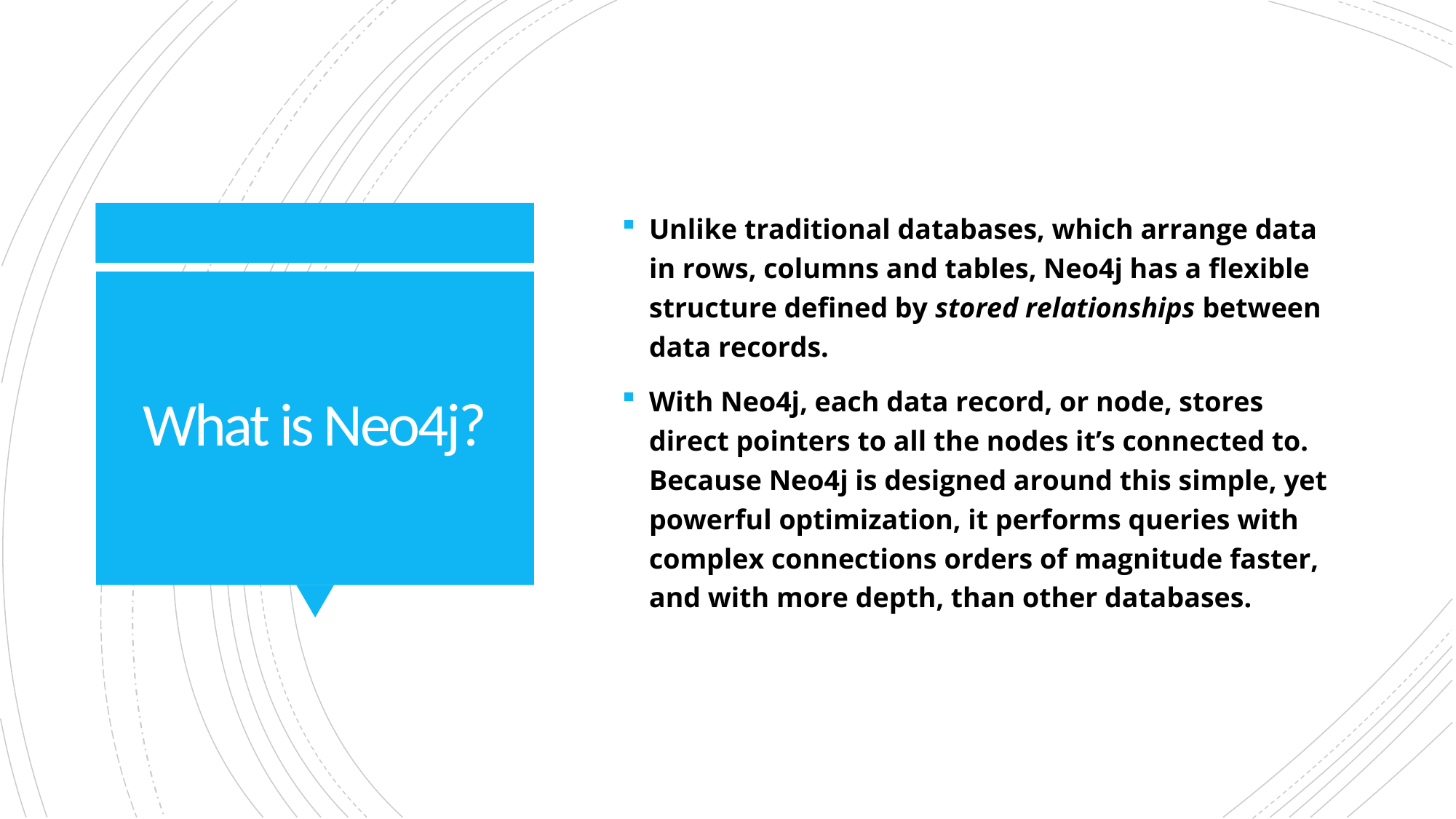

Unlike traditional databases, which arrange data in rows, columns and tables, Neo4j has a flexible structure defined by stored relationships between data records.
With Neo4j, each data record, or node, stores direct pointers to all the nodes it’s connected to. Because Neo4j is designed around this simple, yet powerful optimization, it performs queries with complex connections orders of magnitude faster, and with more depth, than other databases.
# What is Neo4j?